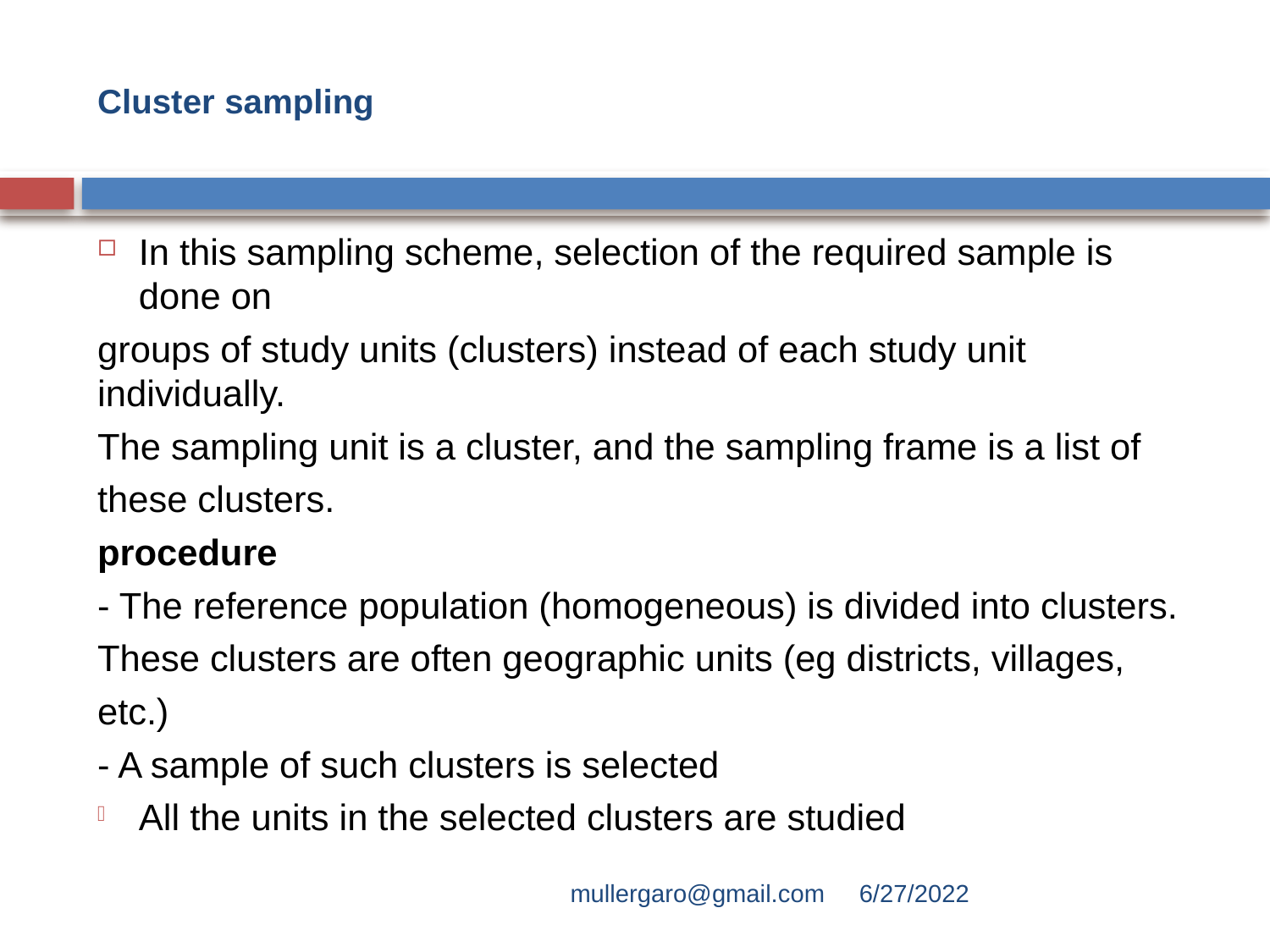

# Cluster sampling
In this sampling scheme, selection of the required sample is done on
groups of study units (clusters) instead of each study unit individually.
The sampling unit is a cluster, and the sampling frame is a list of
these clusters.
procedure
- The reference population (homogeneous) is divided into clusters.
These clusters are often geographic units (eg districts, villages,
etc.)
- A sample of such clusters is selected
All the units in the selected clusters are studied

mullergaro@gmail.com
6/27/2022